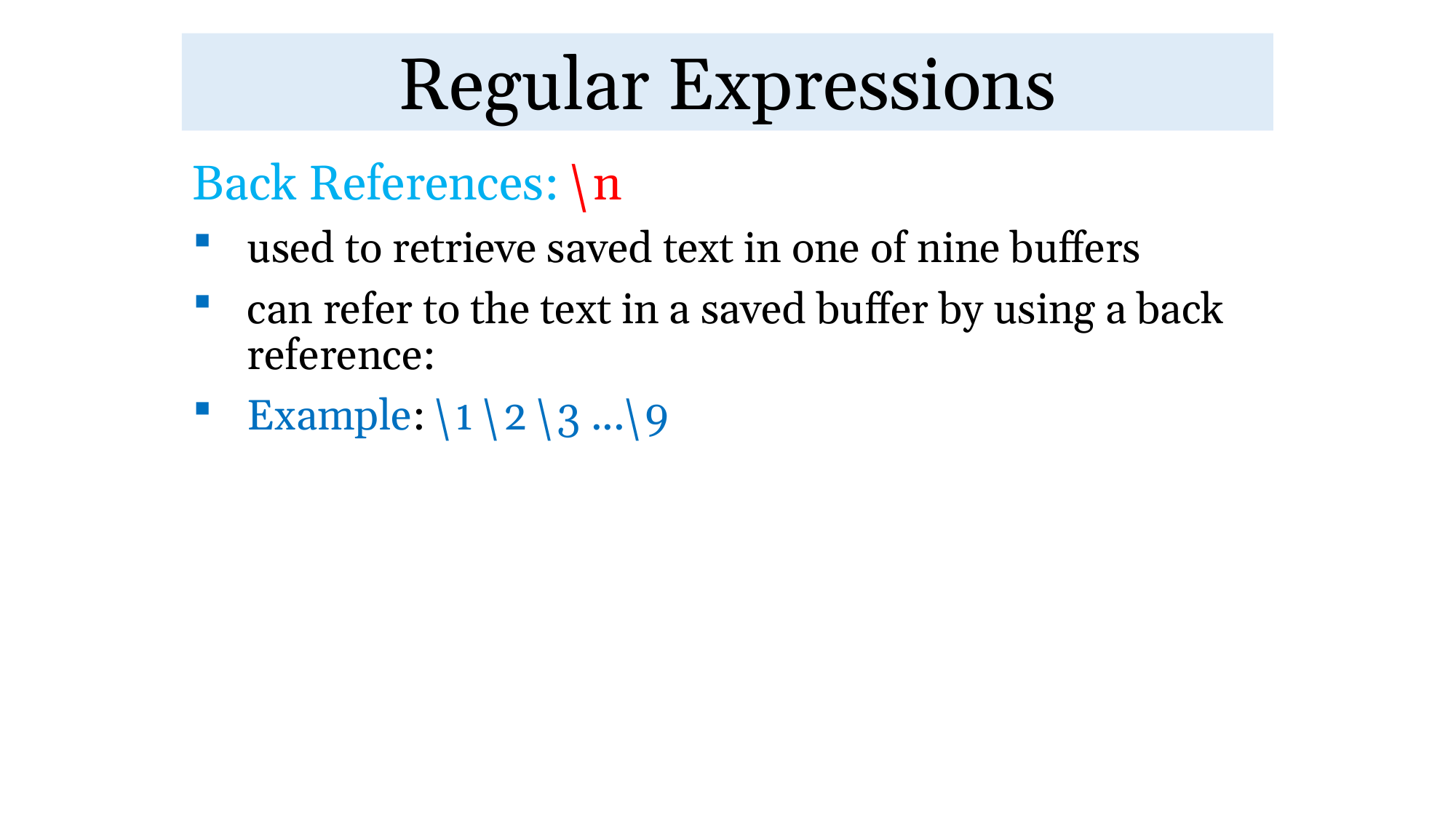

# Regular Expressions
Back References: \n
used to retrieve saved text in one of nine buffers
can refer to the text in a saved buffer by using a back reference:
Example: \1 \2 \3 ...\9